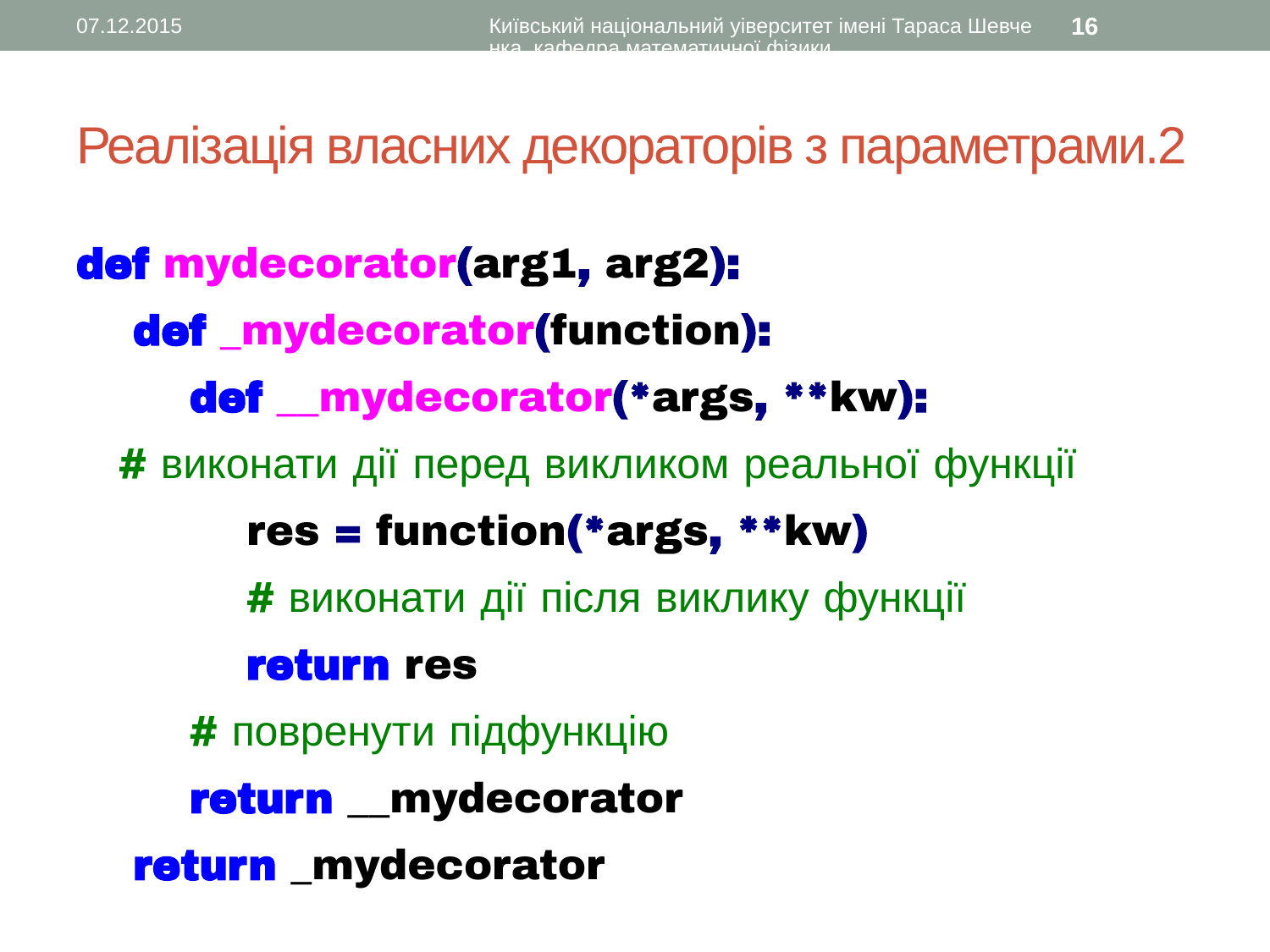

07.12.2015
Київський національний уіверситет імені Тараса Шевченка, кафедра математичної фізики
16
# Реалізація власних декораторів з параметрами.2
def mydecorator(arg1, arg2):
    def _mydecorator(function):
        def __mydecorator(*args, **kw):
   # виконати дії перед викликом реальної функції
            res = function(*args, **kw)
            # виконати дії після виклику функції
            return res
        # повренути підфункцію
        return __mydecorator
    return _mydecorator